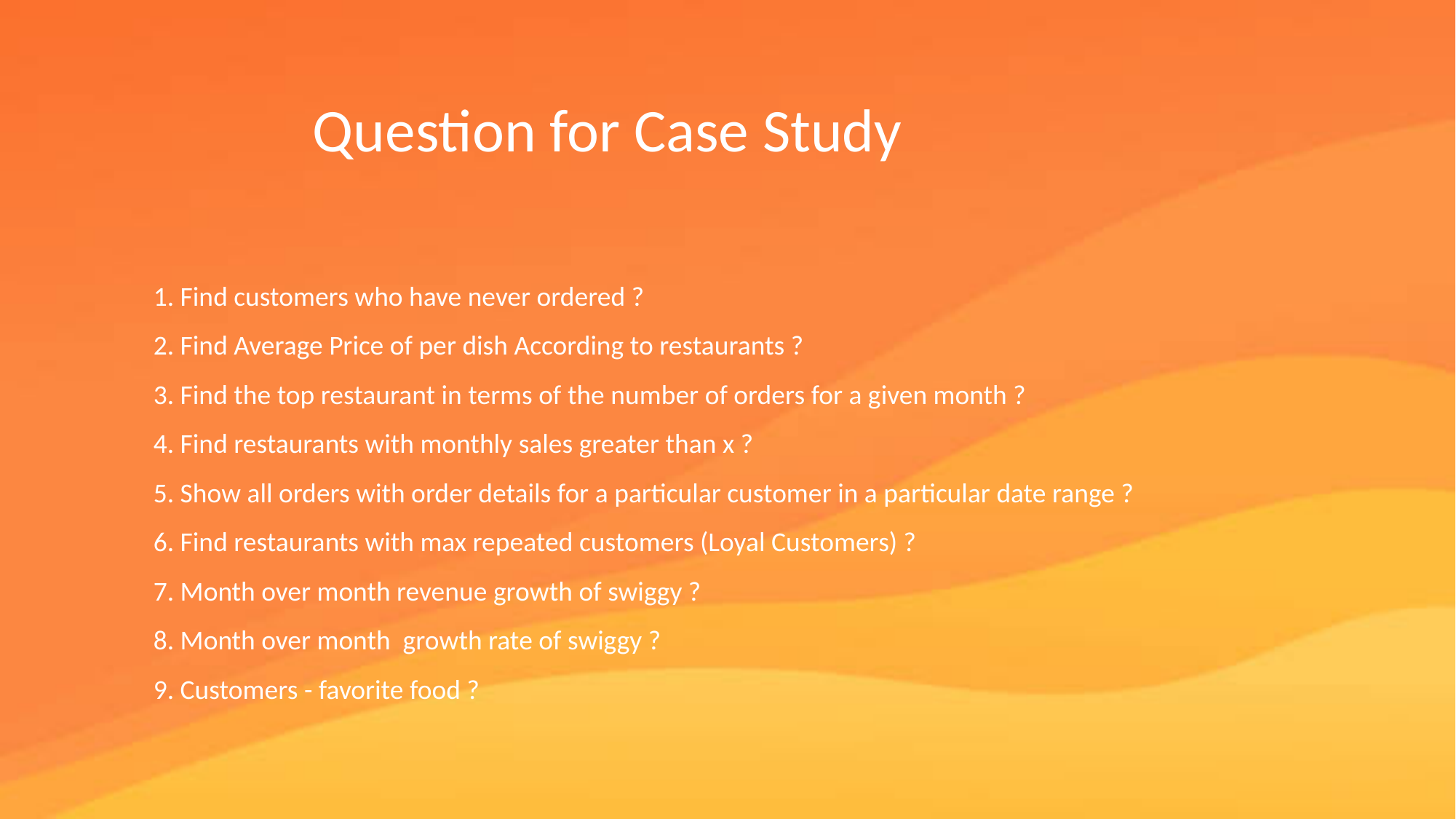

Question for Case Study
1. Find customers who have never ordered ?
2. Find Average Price of per dish According to restaurants ?
3. Find the top restaurant in terms of the number of orders for a given month ?
4. Find restaurants with monthly sales greater than x ?
5. Show all orders with order details for a particular customer in a particular date range ?
6. Find restaurants with max repeated customers (Loyal Customers) ?
7. Month over month revenue growth of swiggy ?
8. Month over month  growth rate of swiggy ?
9. Customers - favorite food ?